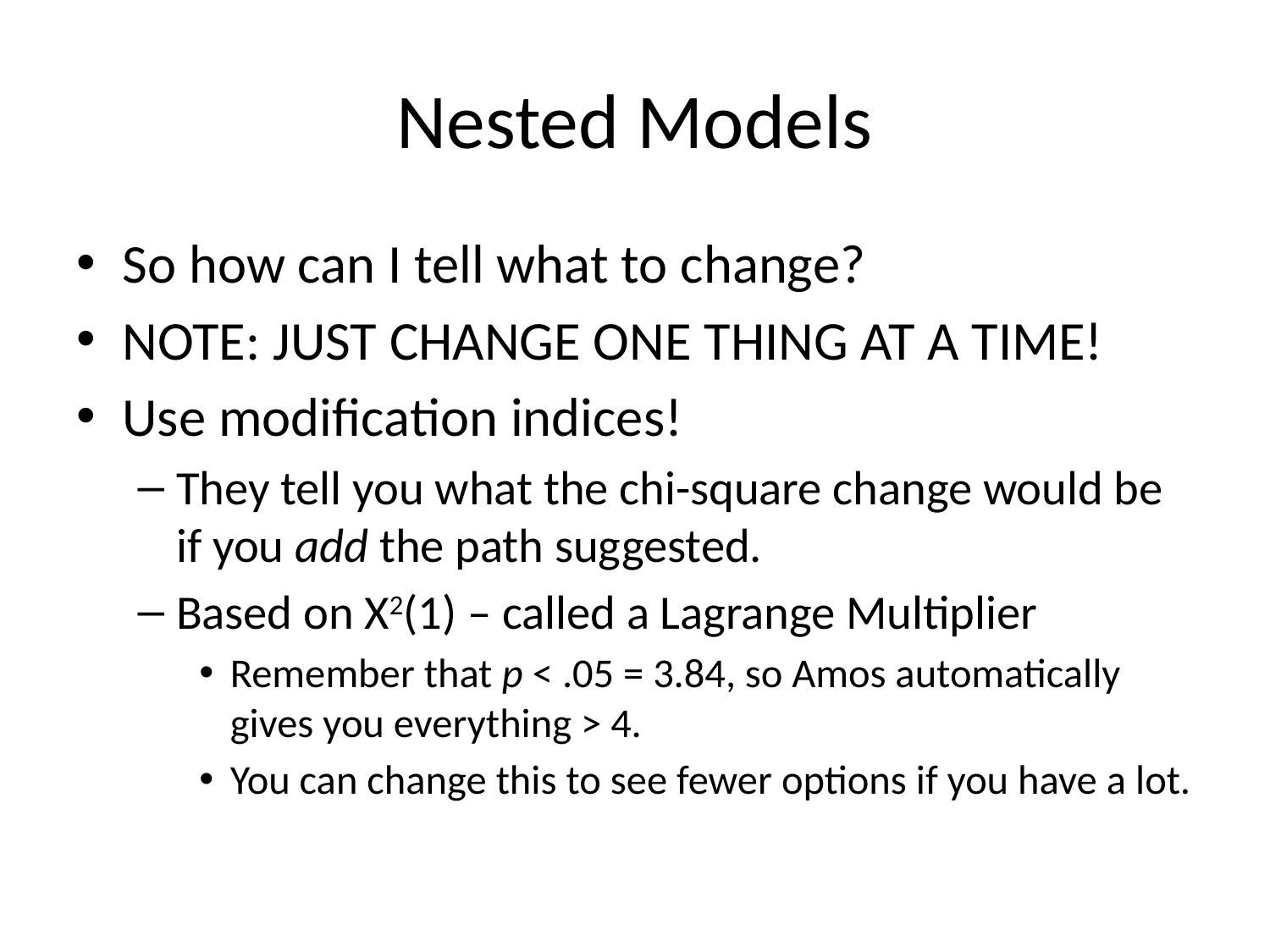

# Nested Models
So how can I tell what to change?
NOTE: JUST CHANGE ONE THING AT A TIME!
Use modification indices!
They tell you what the chi-square change would be if you add the path suggested.
Based on X2(1) – called a Lagrange Multiplier
Remember that p < .05 = 3.84, so Amos automatically gives you everything > 4.
You can change this to see fewer options if you have a lot.